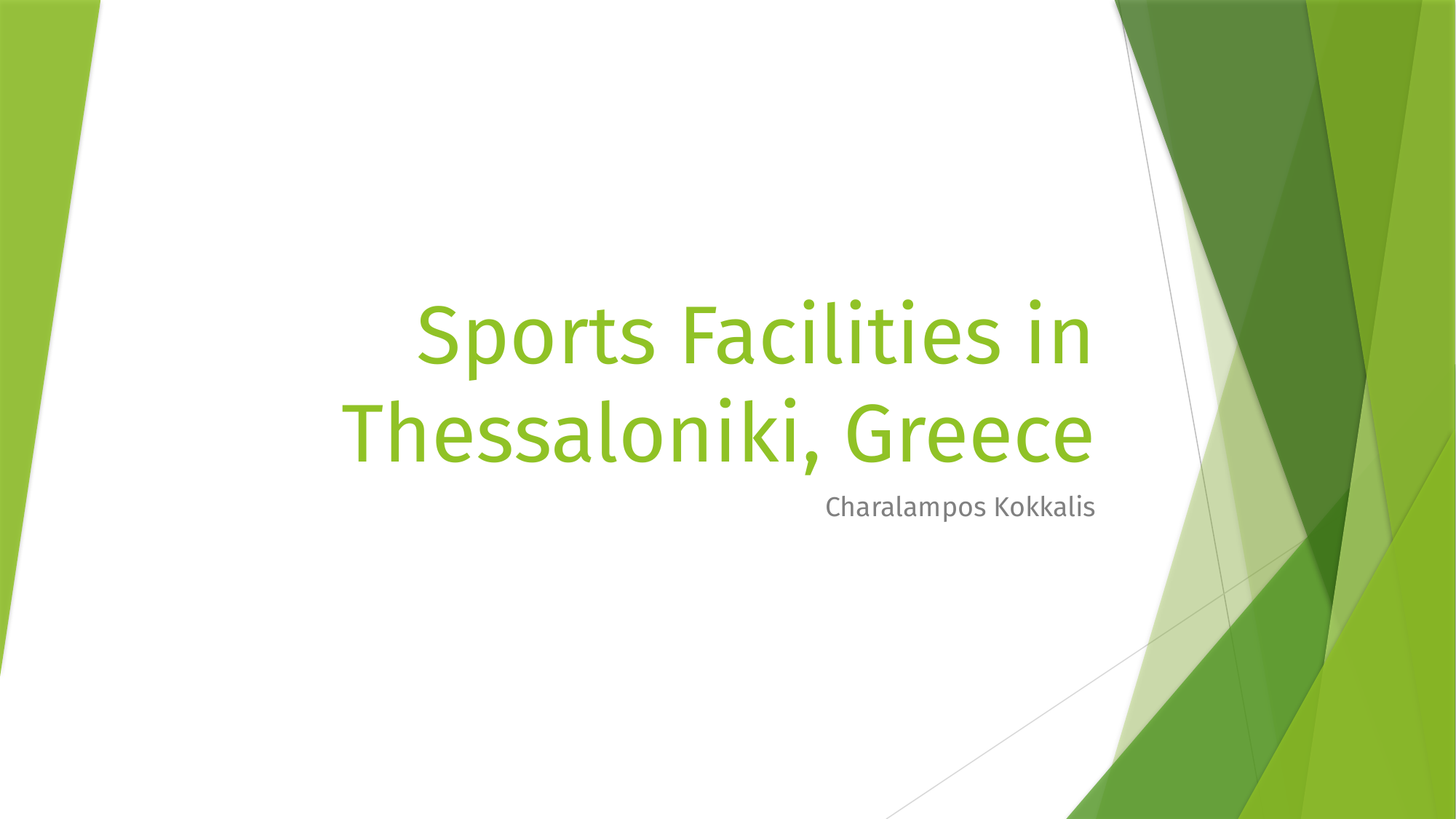

# Sports Facilities in Thessaloniki, Greece
Charalampos Kokkalis